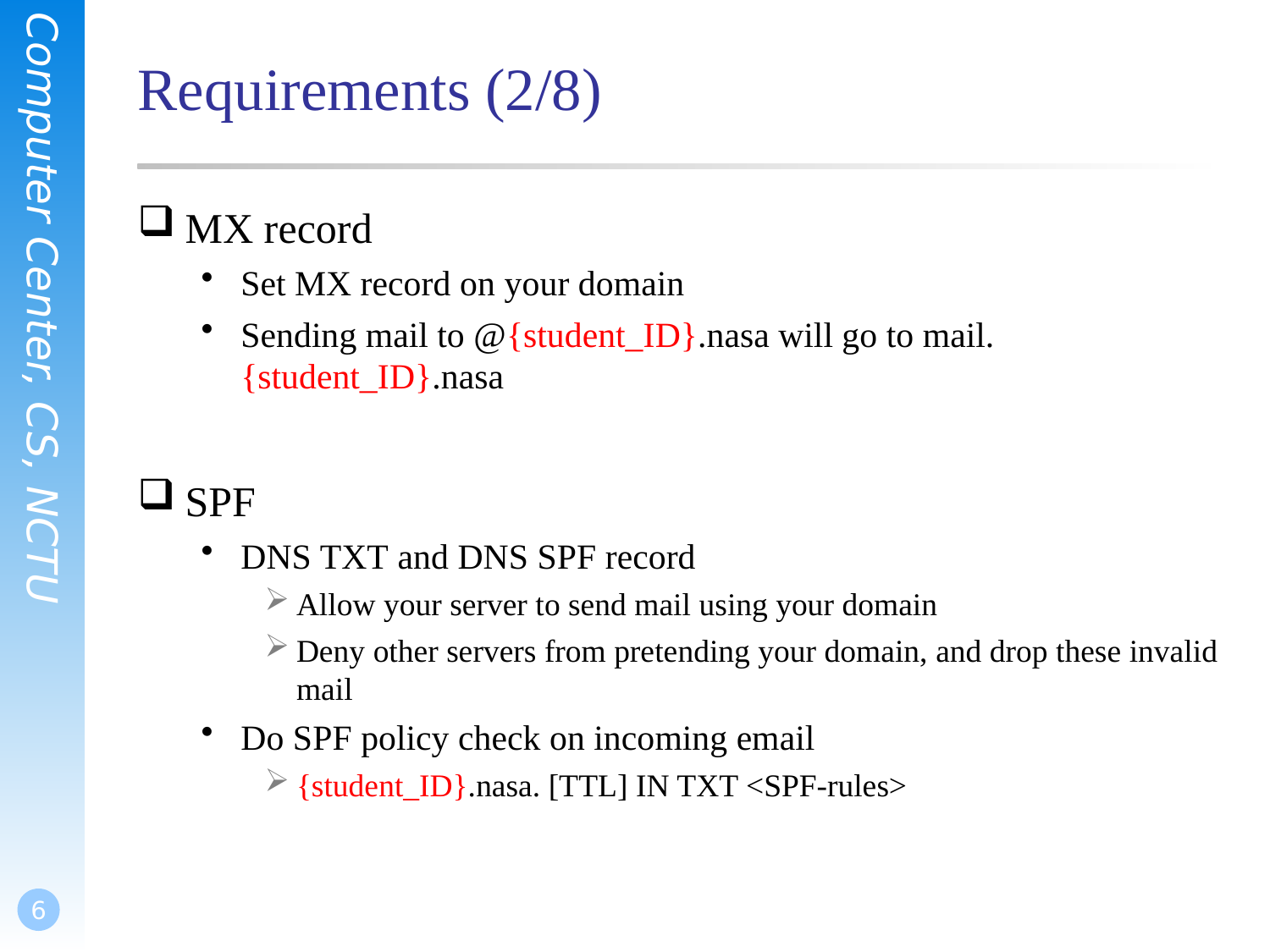

# Requirements (2/8)
MX record
Set MX record on your domain
Sending mail to @{student_ID}.nasa will go to mail.{student_ID}.nasa

SPF
DNS TXT and DNS SPF record
Allow your server to send mail using your domain
Deny other servers from pretending your domain, and drop these invalid mail
Do SPF policy check on incoming email
{student_ID}.nasa. [TTL] IN TXT <SPF-rules>